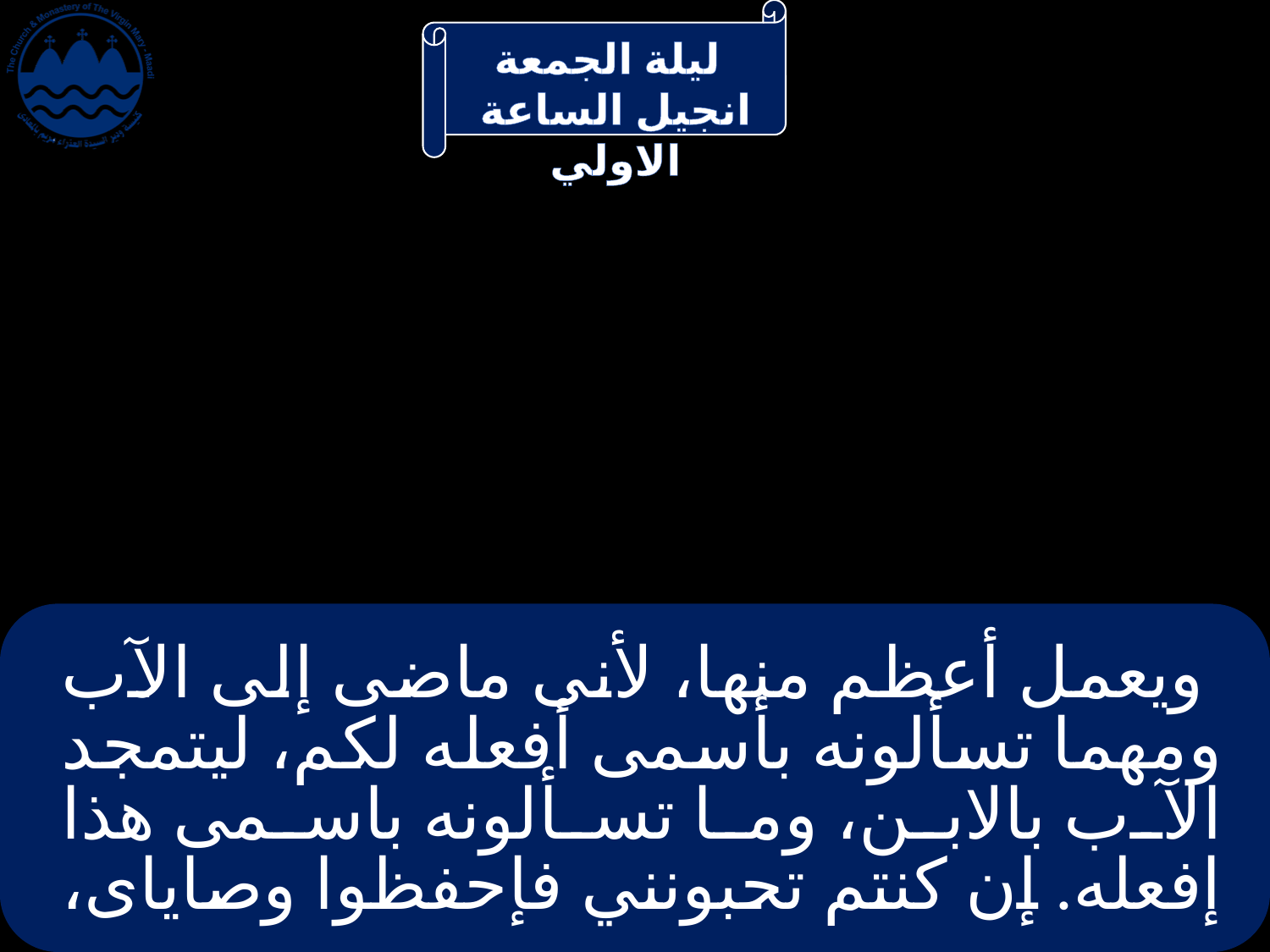

# ويعمل أعظم منها، لأنى ماضى إلى الآب ومهما تسألونه بأسمى أفعله لكم، ليتمجد الآب بالابن، وما تسألونه باسمى هذا إفعله. إن كنتم تحبونني فإحفظوا وصاياى،